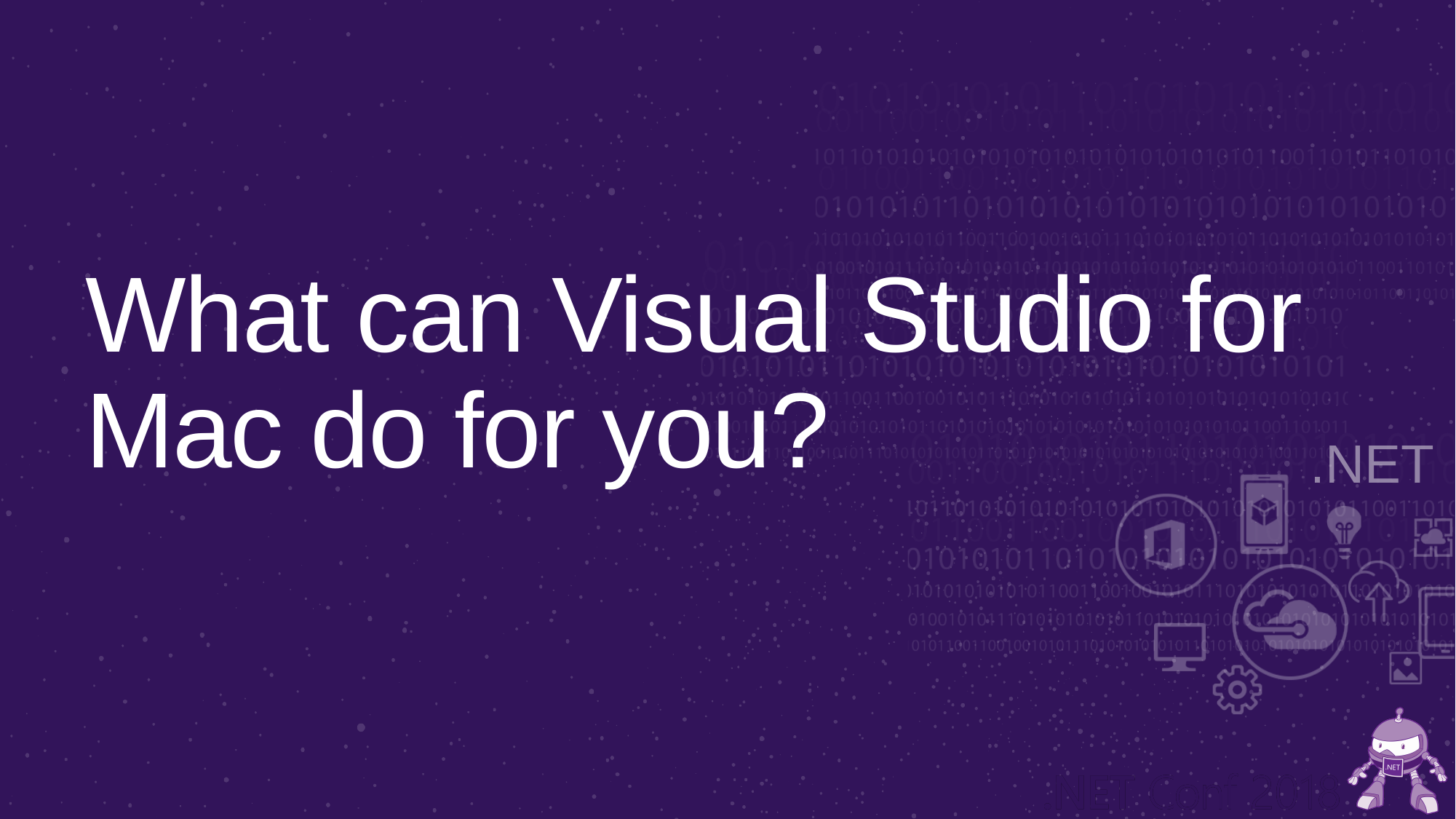

# What can Visual Studio for Mac do for you?